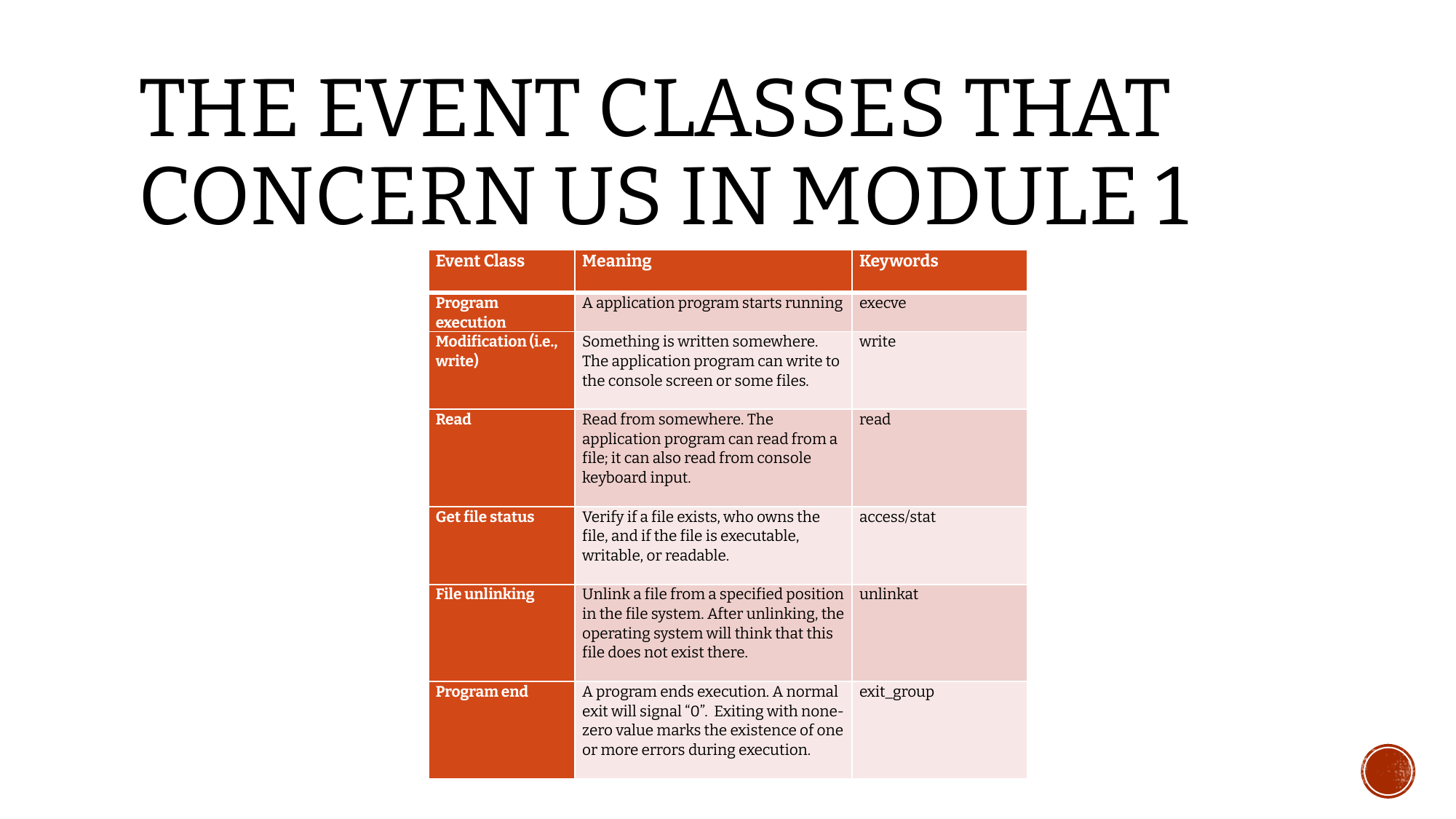

# The event classes that concern us in Module 1
| Event Class | Meaning | Keywords |
| --- | --- | --- |
| Program execution | A application program starts running | execve |
| Modification (i.e., write) | Something is written somewhere. The application program can write to the console screen or some files. | write |
| Read | Read from somewhere. The application program can read from a file; it can also read from console keyboard input. | read |
| Get file status | Verify if a file exists, who owns the file, and if the file is executable, writable, or readable. | access/stat |
| File unlinking | Unlink a file from a specified position in the file system. After unlinking, the operating system will think that this file does not exist there. | unlinkat |
| Program end | A program ends execution. A normal exit will signal “0”. Exiting with none-zero value marks the existence of one or more errors during execution. | exit\_group |